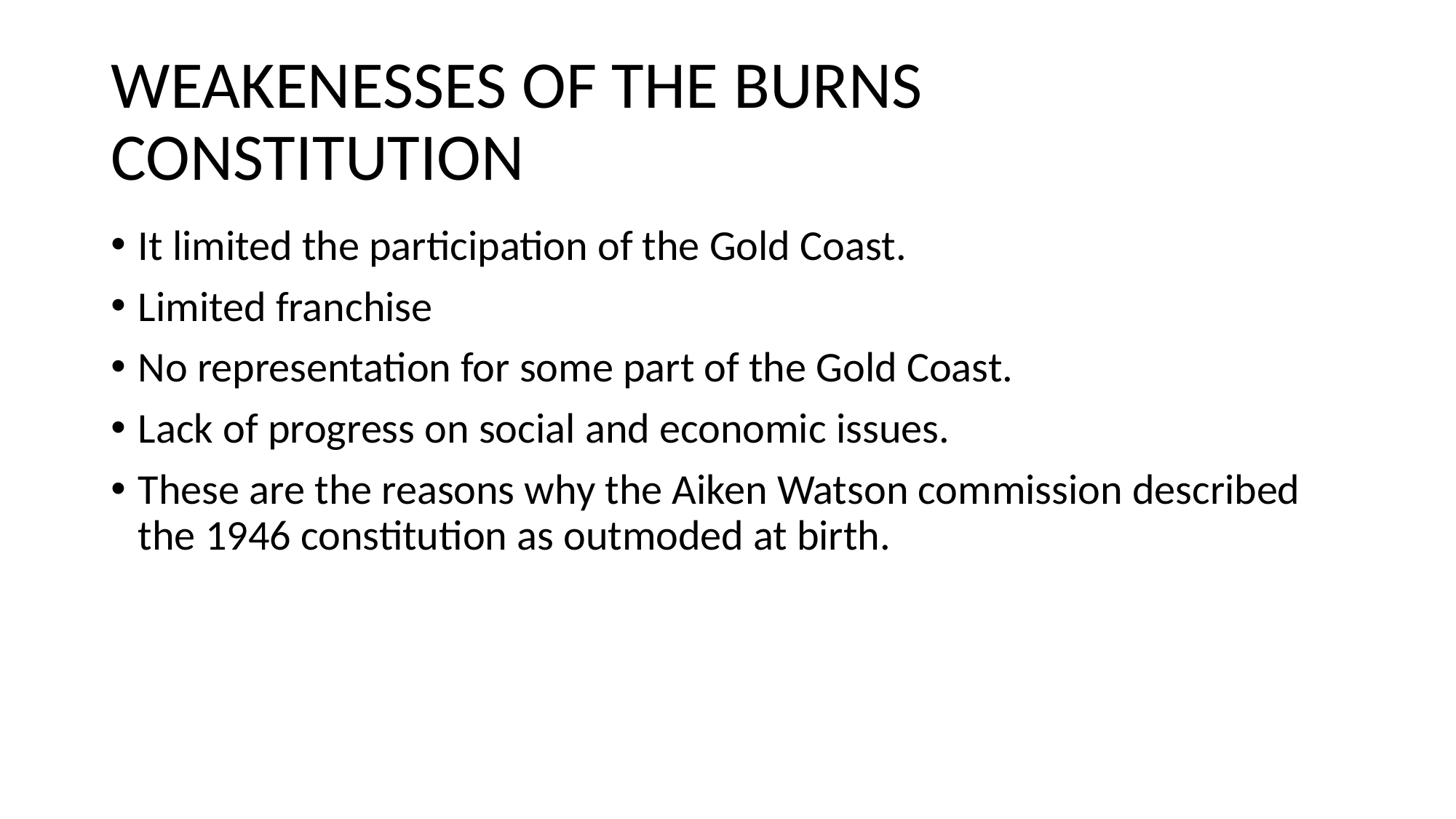

# WEAKENESSES OF THE BURNS CONSTITUTION
It limited the participation of the Gold Coast.
Limited franchise
No representation for some part of the Gold Coast.
Lack of progress on social and economic issues.
These are the reasons why the Aiken Watson commission described the 1946 constitution as outmoded at birth.